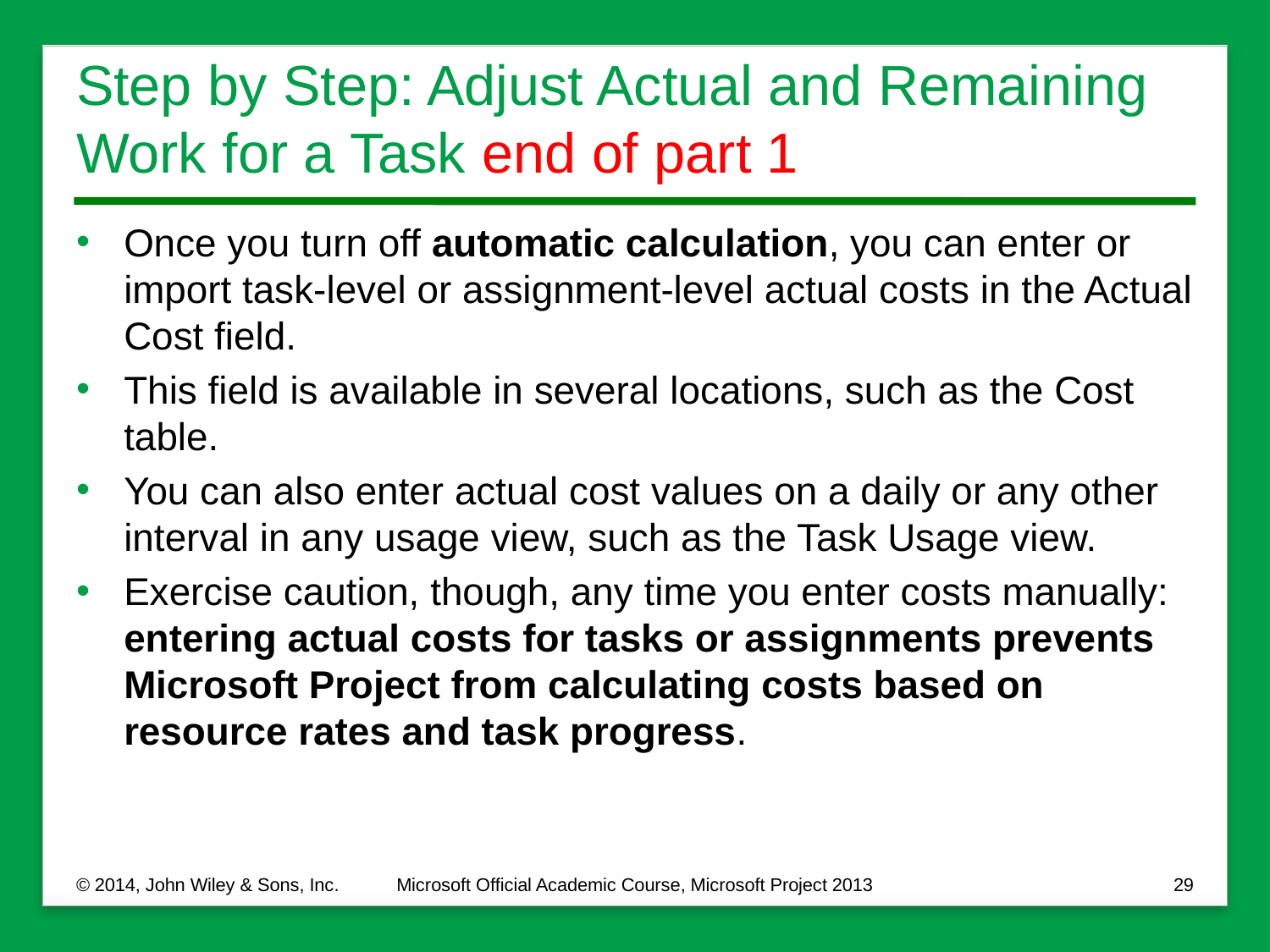

# Step by Step: Adjust Actual and Remaining Work for a Task end of part 1
Once you turn off automatic calculation, you can enter or import task-level or assignment-level actual costs in the Actual Cost field.
This field is available in several locations, such as the Cost table.
You can also enter actual cost values on a daily or any other interval in any usage view, such as the Task Usage view.
Exercise caution, though, any time you enter costs manually: entering actual costs for tasks or assignments prevents Microsoft Project from calculating costs based on resource rates and task progress.
© 2014, John Wiley & Sons, Inc.
Microsoft Official Academic Course, Microsoft Project 2013
29